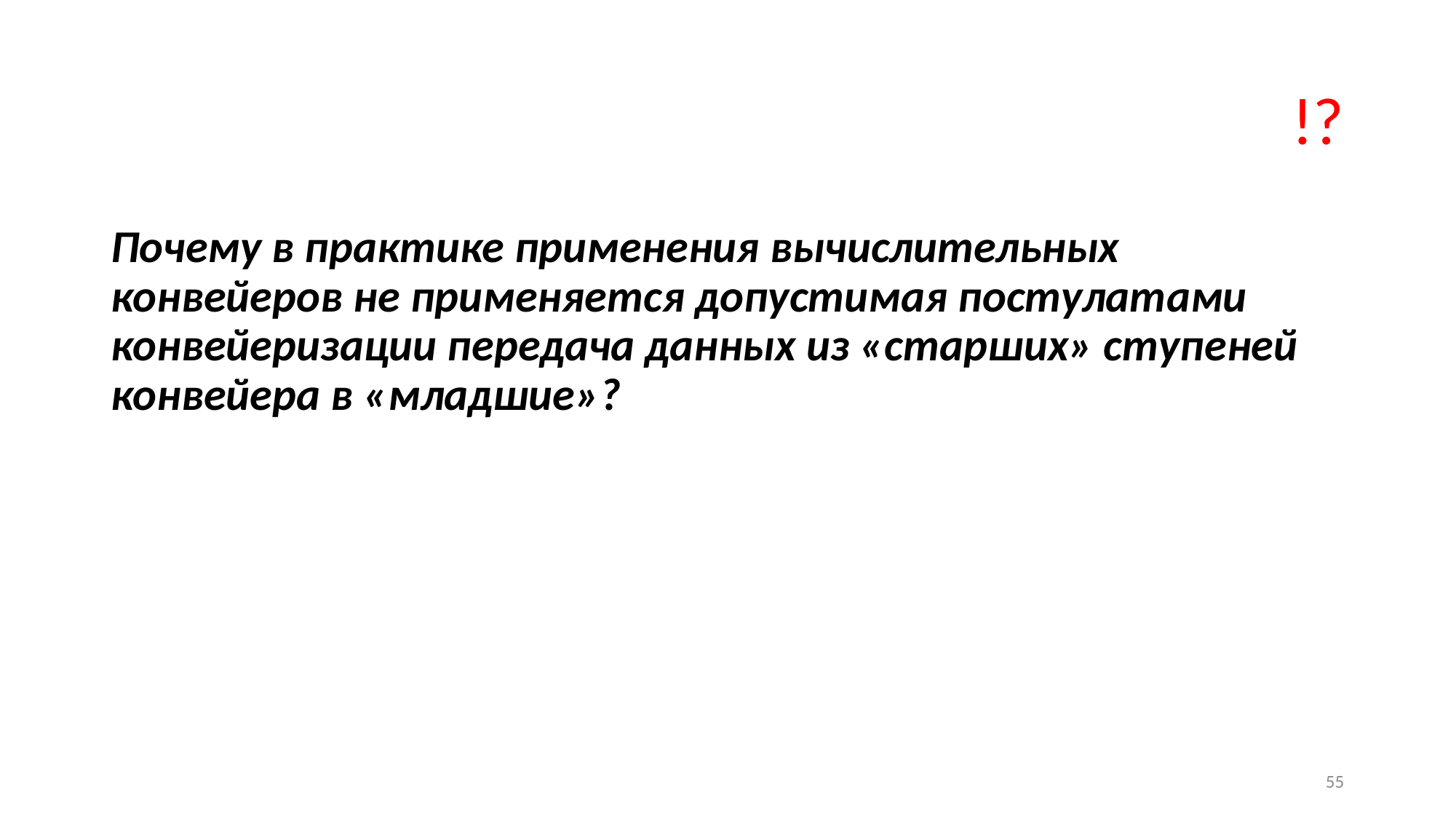

# !?
Почему в практике применения вычислительных конвейеров не применяется допустимая постулатами конвейеризации передача данных из «старших» ступеней конвейера в «младшие»?

55